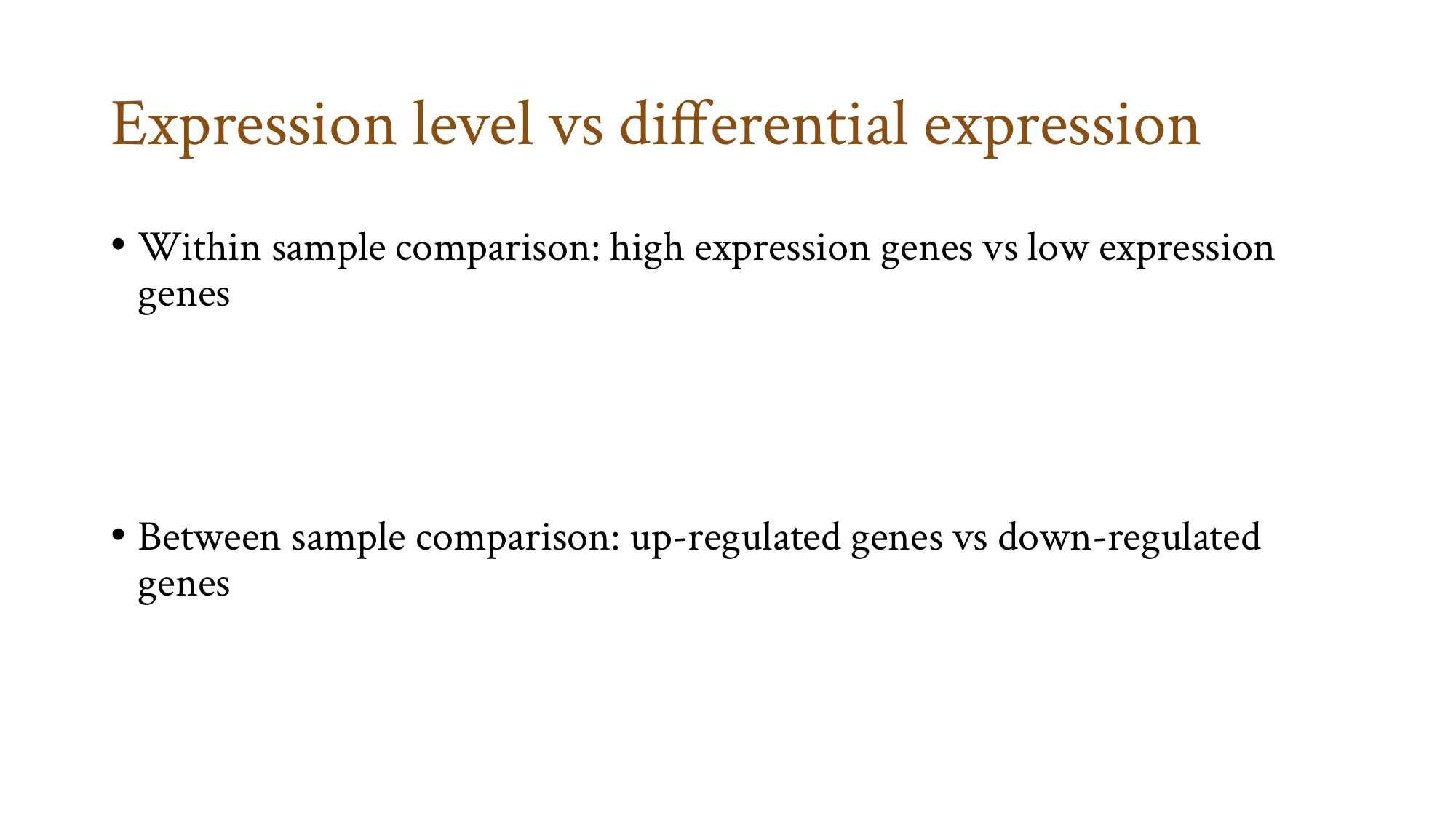

# Expression level vs differential expression
Within sample comparison: high expression genes vs low expression genes

Between sample comparison: up-regulated genes vs down-regulated genes